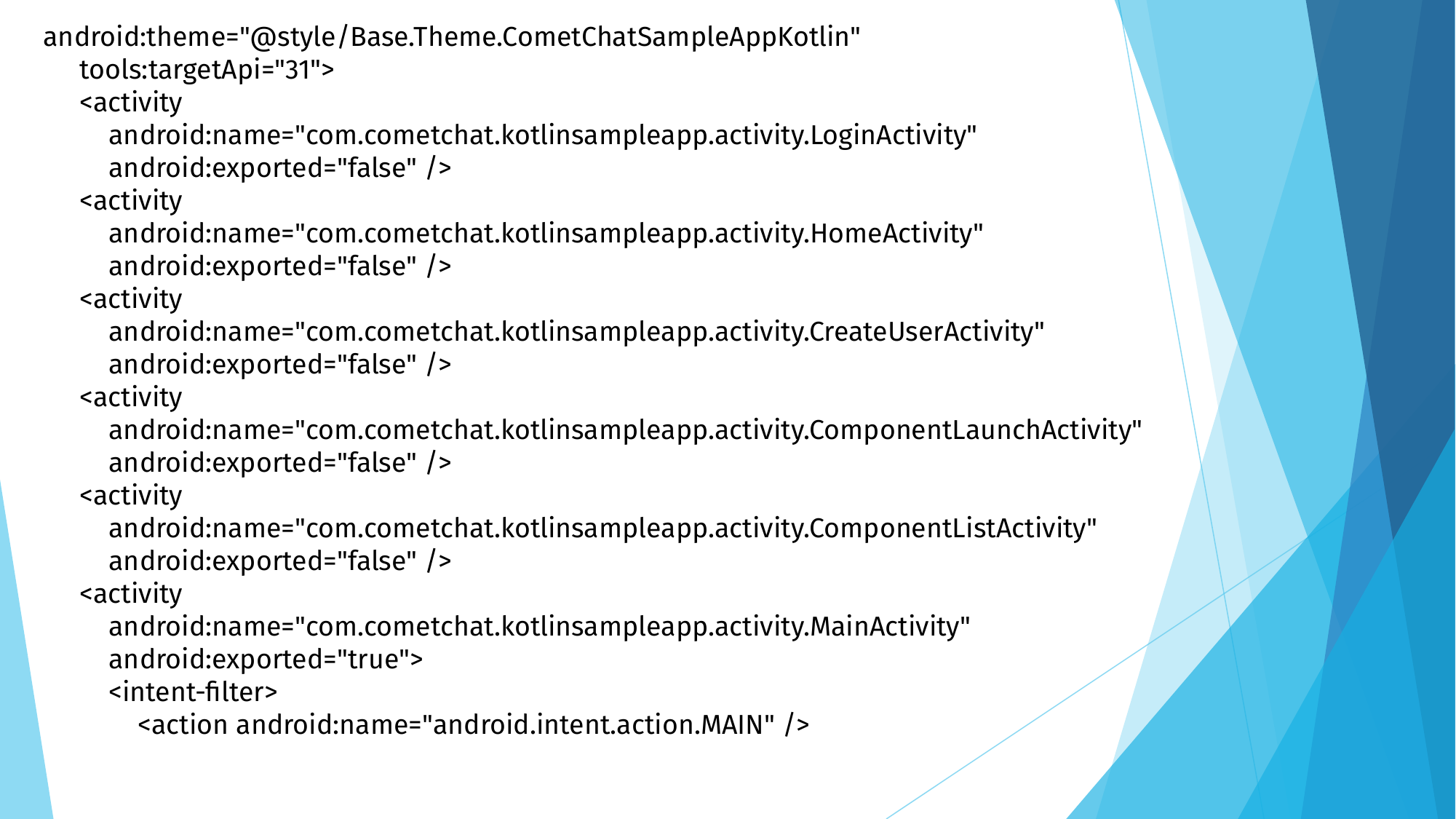

android:theme="@style/Base.Theme.CometChatSampleAppKotlin"
        tools:targetApi="31">
        <activity
            android:name="com.cometchat.kotlinsampleapp.activity.LoginActivity"
            android:exported="false" />
        <activity
            android:name="com.cometchat.kotlinsampleapp.activity.HomeActivity"
            android:exported="false" />
        <activity
            android:name="com.cometchat.kotlinsampleapp.activity.CreateUserActivity"
            android:exported="false" />
        <activity
            android:name="com.cometchat.kotlinsampleapp.activity.ComponentLaunchActivity"
            android:exported="false" />
        <activity
            android:name="com.cometchat.kotlinsampleapp.activity.ComponentListActivity"
            android:exported="false" />
        <activity
            android:name="com.cometchat.kotlinsampleapp.activity.MainActivity"
            android:exported="true">
            <intent-filter>
                <action android:name="android.intent.action.MAIN" />